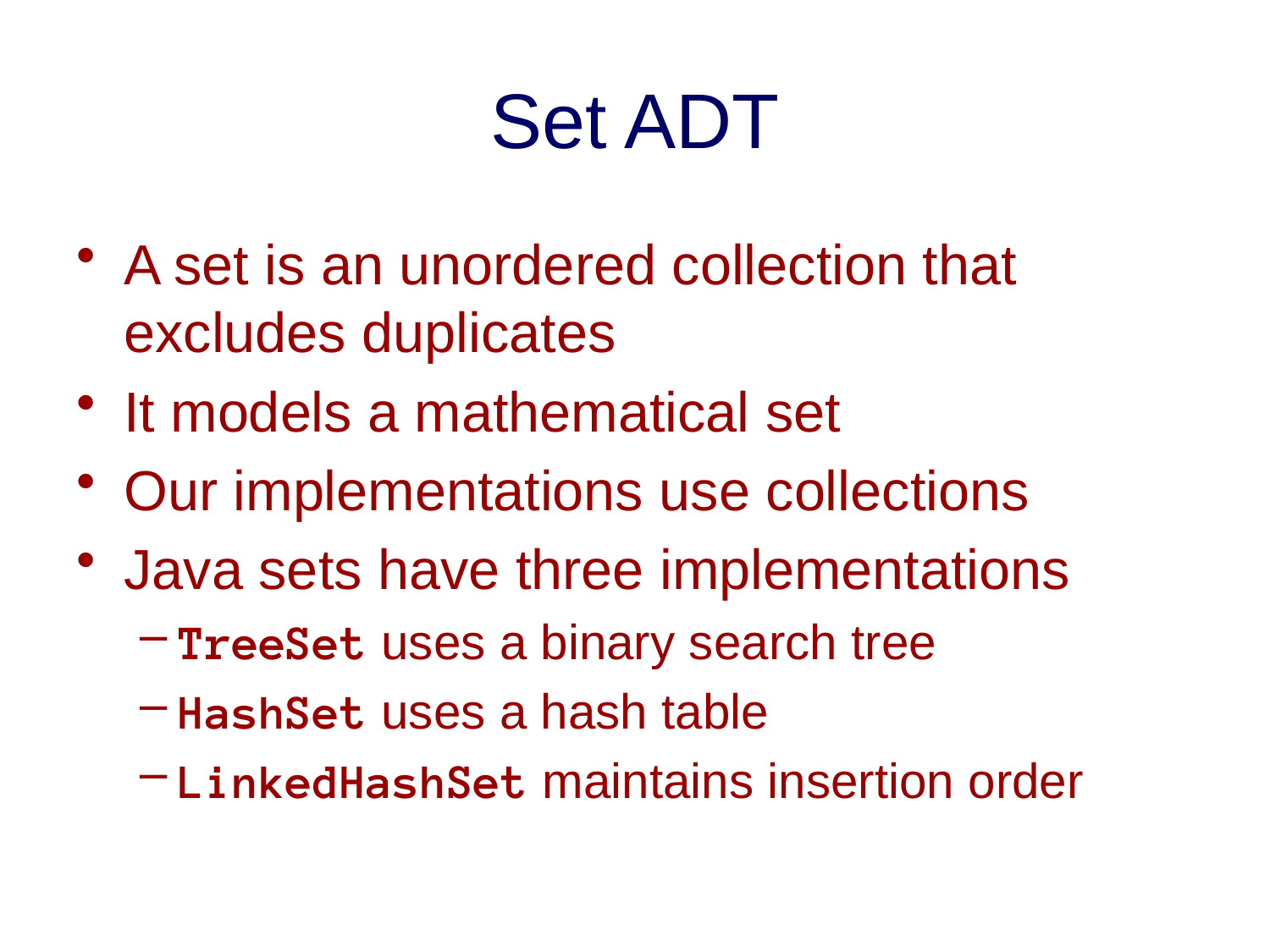

# Set ADT
A set is an unordered collection that excludes duplicates
It models a mathematical set
Our implementations use collections
Java sets have three implementations
TreeSet uses a binary search tree
HashSet uses a hash table
LinkedHashSet maintains insertion order